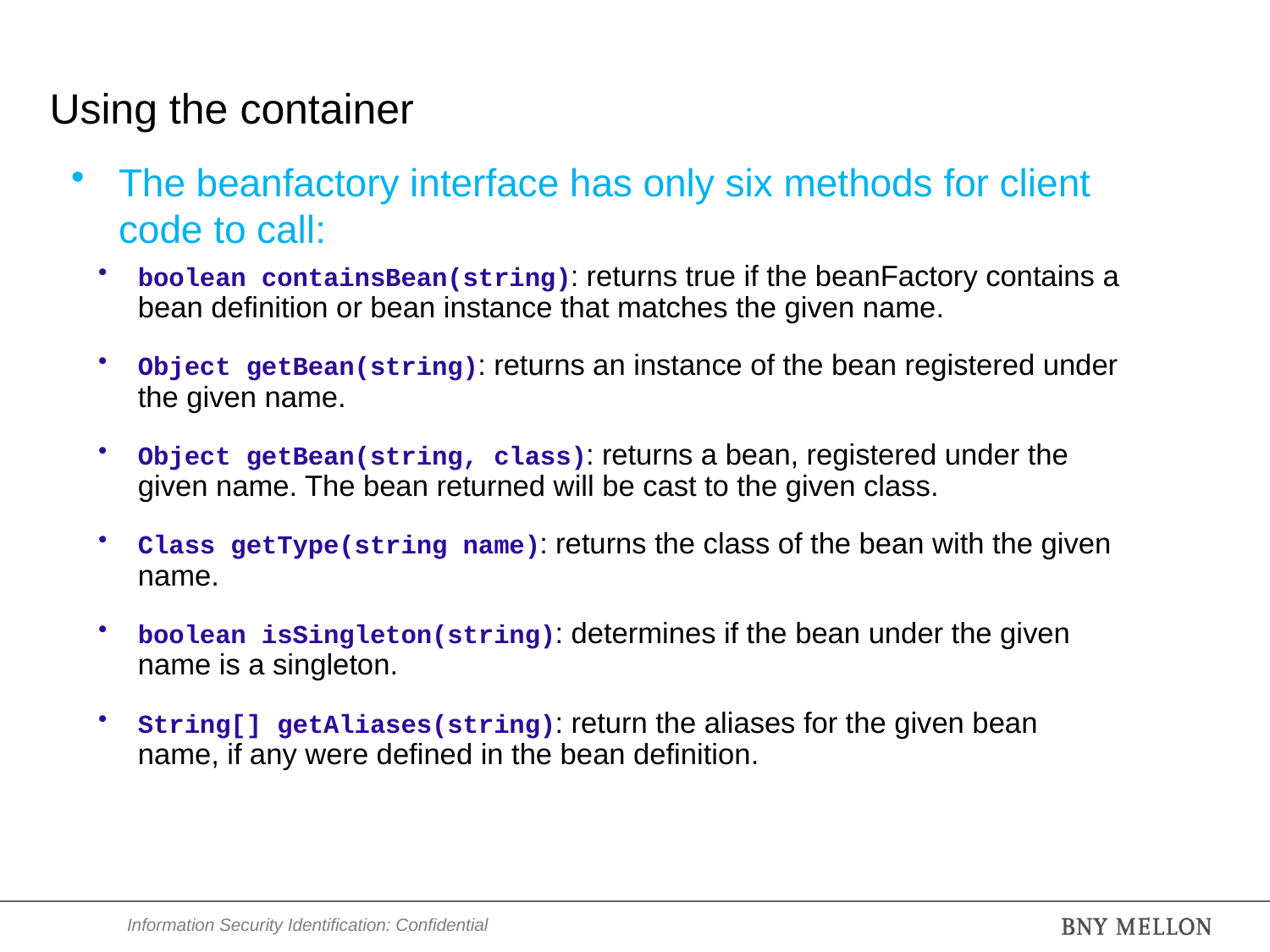

# Using the container
The beanfactory interface has only six methods for client code to call:
boolean containsBean(string): returns true if the beanFactory contains a bean definition or bean instance that matches the given name.

Object getBean(string): returns an instance of the bean registered under the given name.

Object getBean(string, class): returns a bean, registered under the given name. The bean returned will be cast to the given class.

Class getType(string name): returns the class of the bean with the given name.

boolean isSingleton(string): determines if the bean under the given name is a singleton.

String[] getAliases(string): return the aliases for the given bean name, if any were defined in the bean definition.